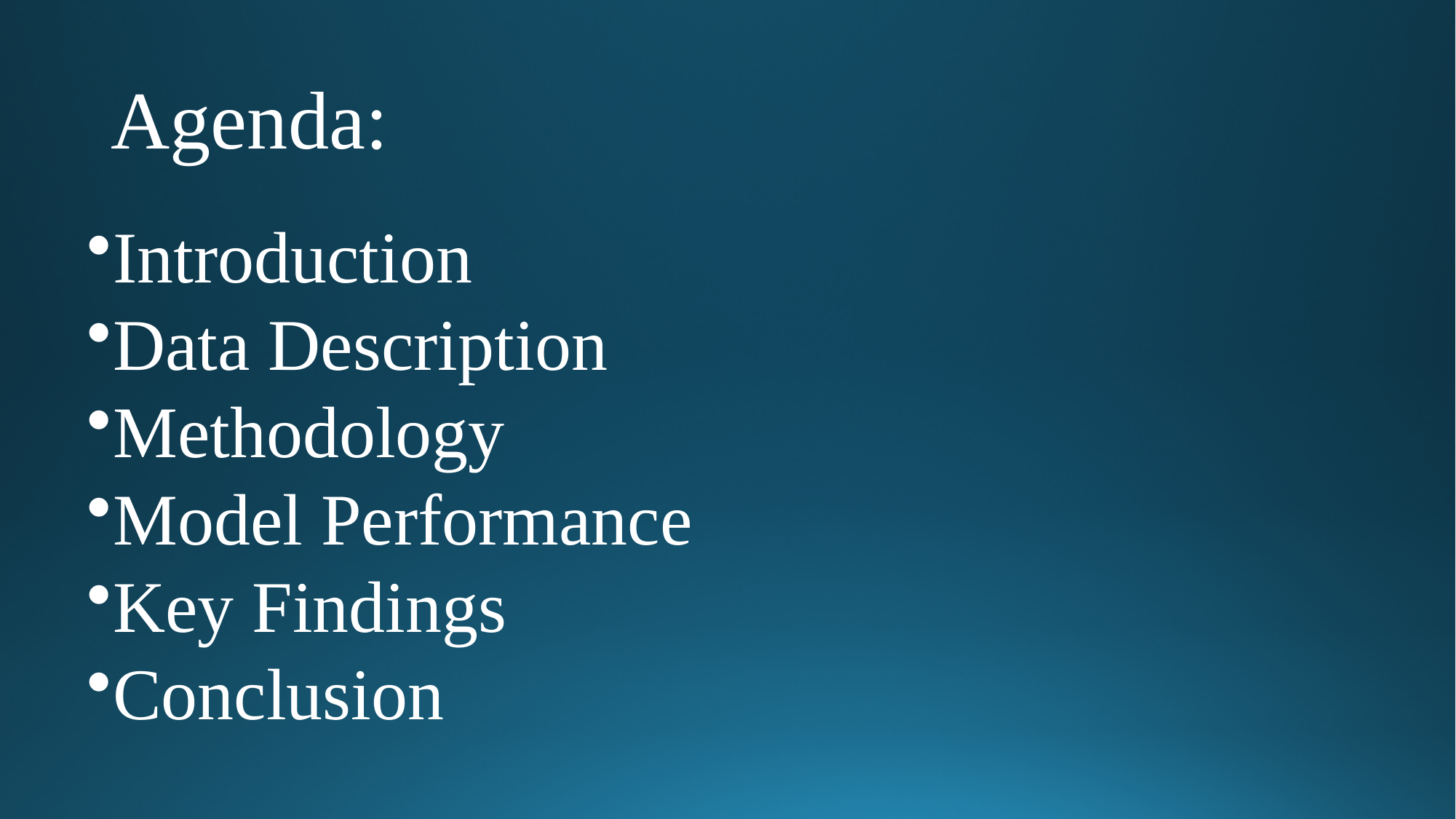

# Agenda:
Introduction
Data Description
Methodology
Model Performance
Key Findings
Conclusion